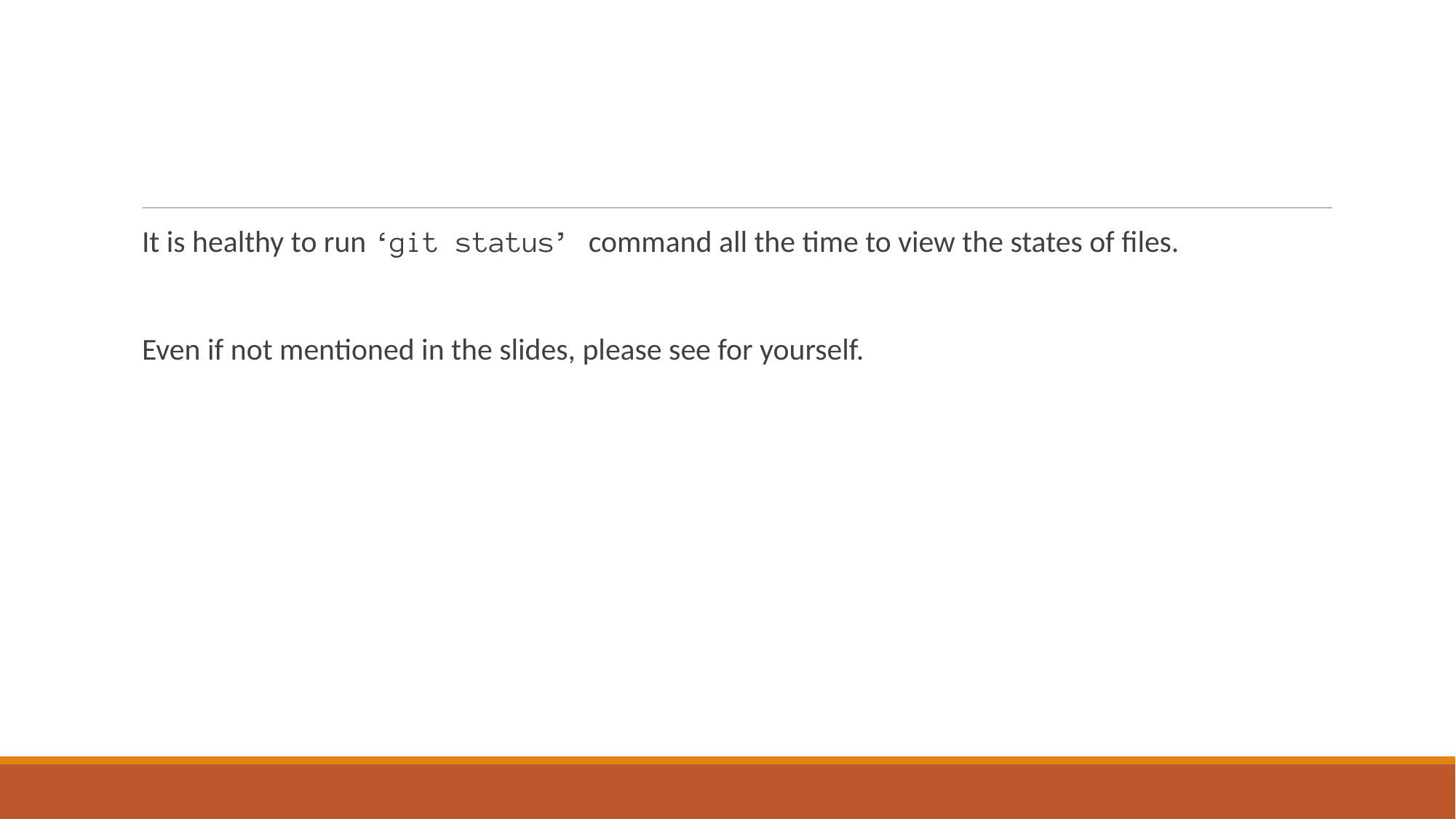

#
It is healthy to run ‘git status’ command all the time to view the states of files.

Even if not mentioned in the slides, please see for yourself.